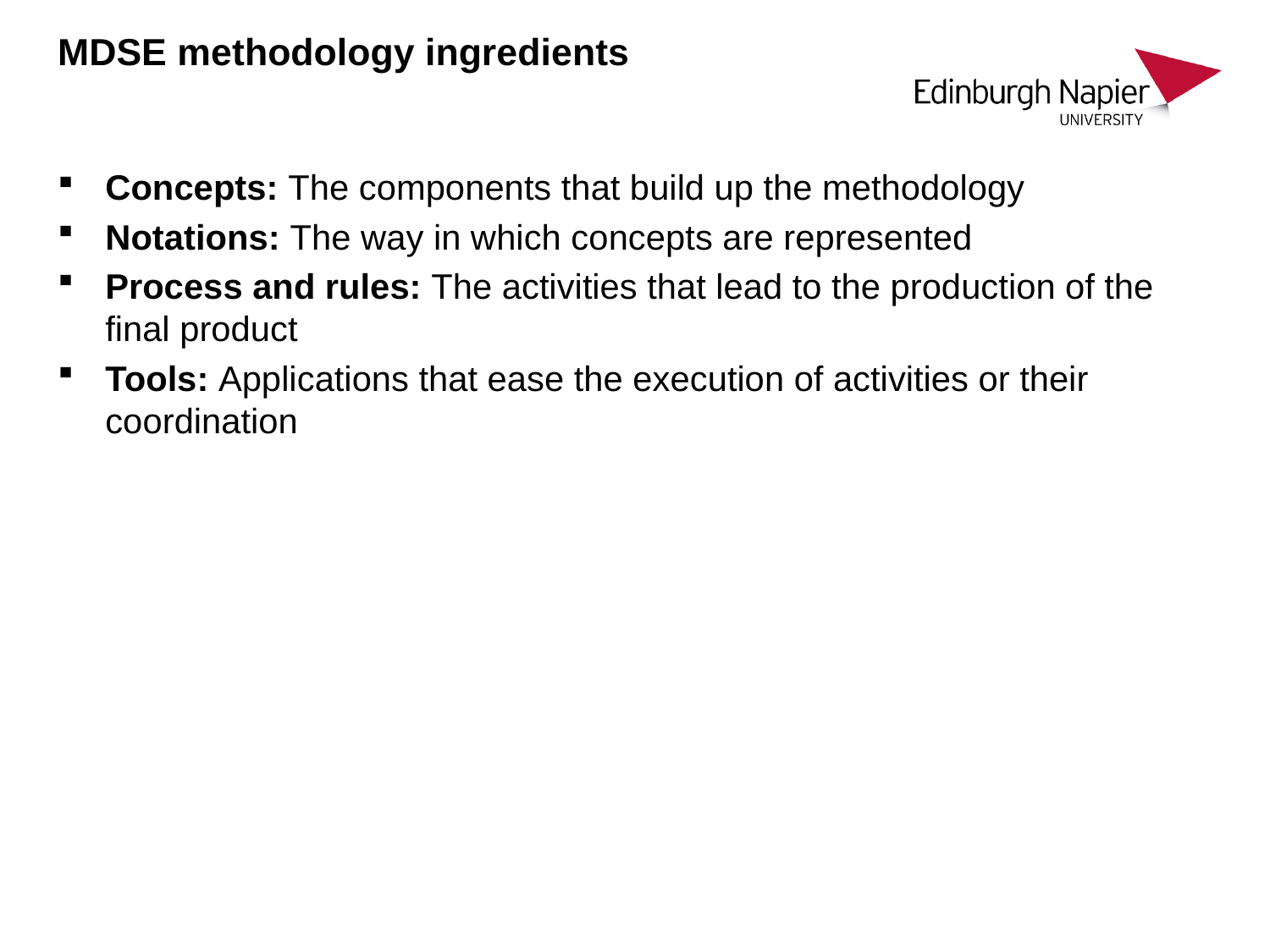

# MDSE methodology ingredients

Concepts: The components that build up the methodology
Notations: The way in which concepts are represented
Process and rules: The activities that lead to the production of the final product
Tools: Applications that ease the execution of activities or their coordination